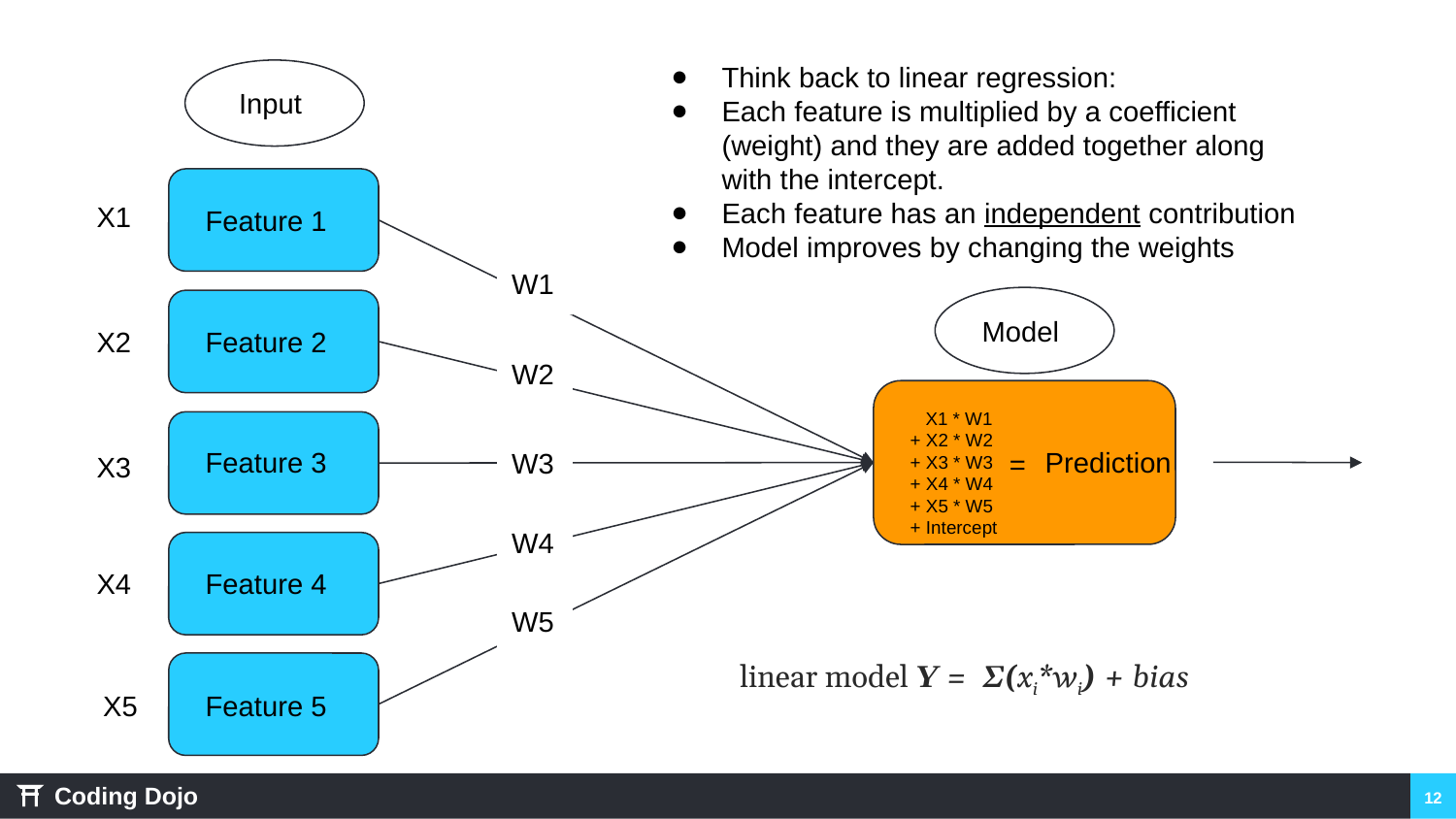

Think back to linear regression:
Each feature is multiplied by a coefficient (weight) and they are added together along with the intercept.
Each feature has an independent contribution
Model improves by changing the weights

Input

X1
Feature 1
W1
Model

X2
Feature 2
W2

   X1 * W1
+ X2 * W2
+ X3 * W3
+ X4 * W4
+ X5 * W5
+ Intercept

Feature 3
Prediction
W3
=
X3
W4

X4
Feature 4
W5

linear model Y =  Σ(xi*wi) + bias

X5
Feature 5